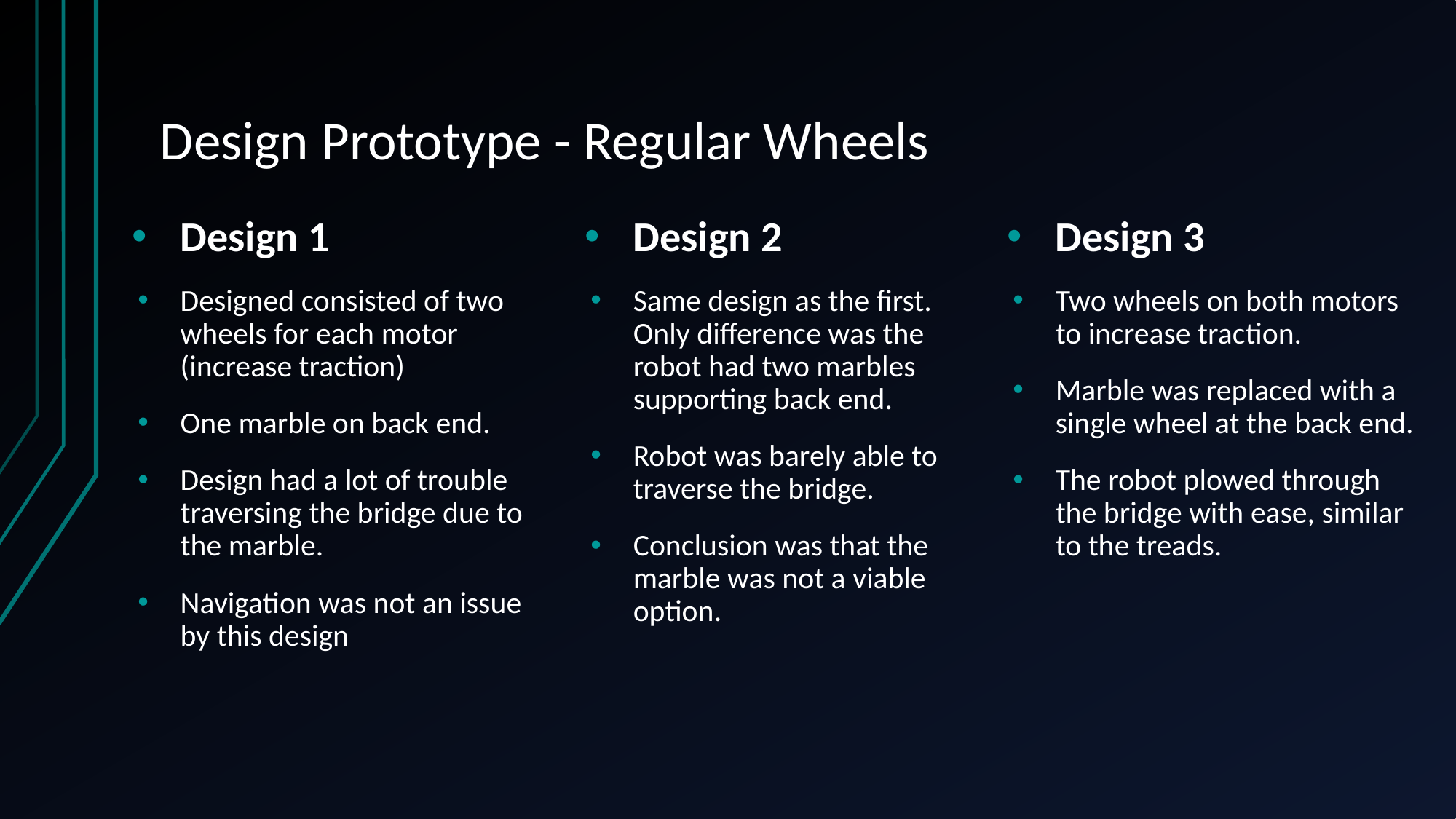

# Design Prototype - Regular Wheels
Design 1
Designed consisted of two wheels for each motor (increase traction)
One marble on back end.
Design had a lot of trouble traversing the bridge due to the marble.
Navigation was not an issue by this design
Design 2
Same design as the first. Only difference was the robot had two marbles supporting back end.
Robot was barely able to traverse the bridge.
Conclusion was that the marble was not a viable option.
Design 3
Two wheels on both motors to increase traction.
Marble was replaced with a single wheel at the back end.
The robot plowed through the bridge with ease, similar to the treads.